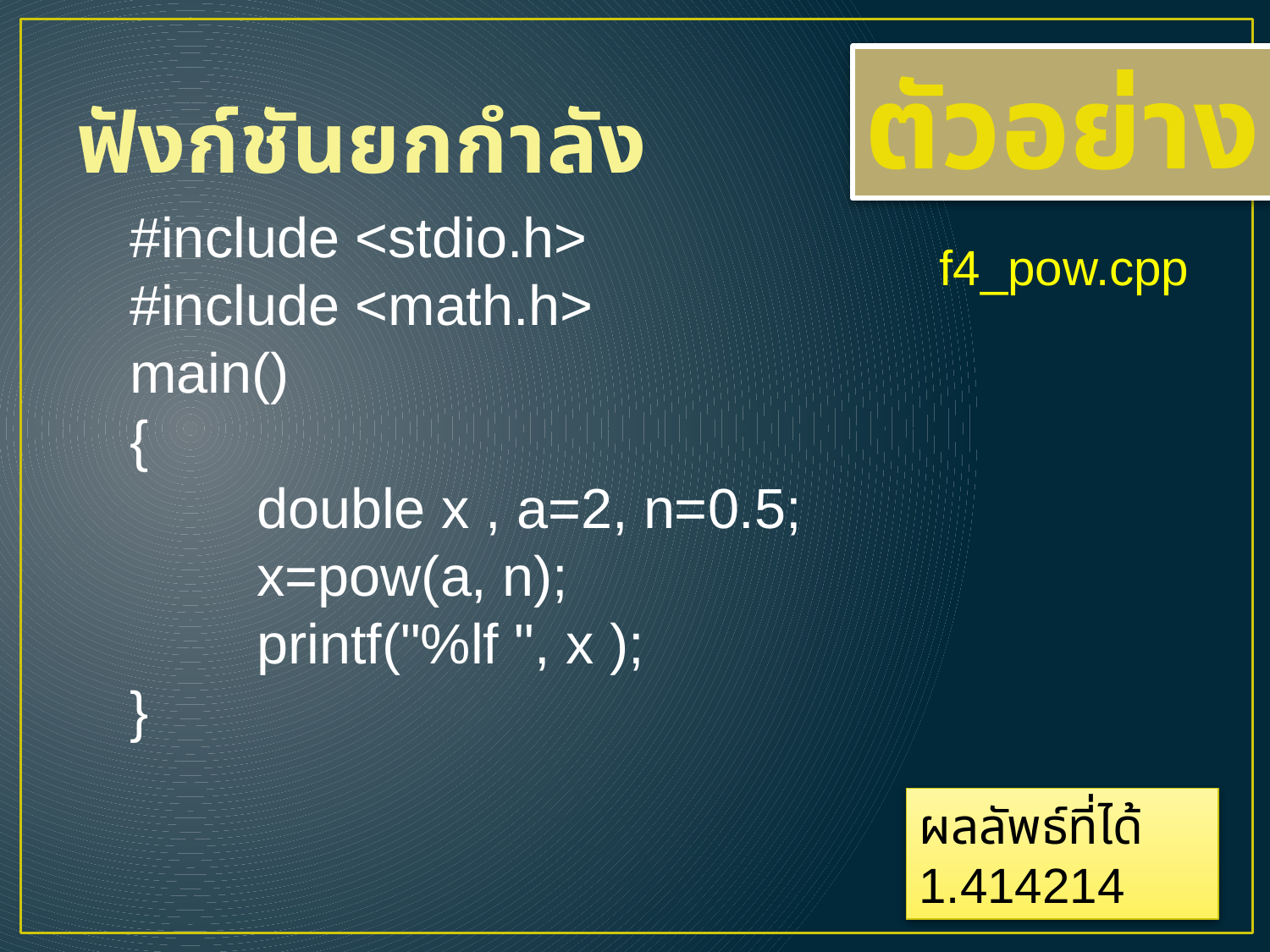

# ฟังก์ชันยกกำลัง
ตัวอย่าง
#include <stdio.h>
#include <math.h>
main()
{
	double x , a=2, n=0.5;
	x=pow(a, n);
	printf("%lf ", x );
}
f4_pow.cpp
ผลลัพธ์ที่ได้
1.414214